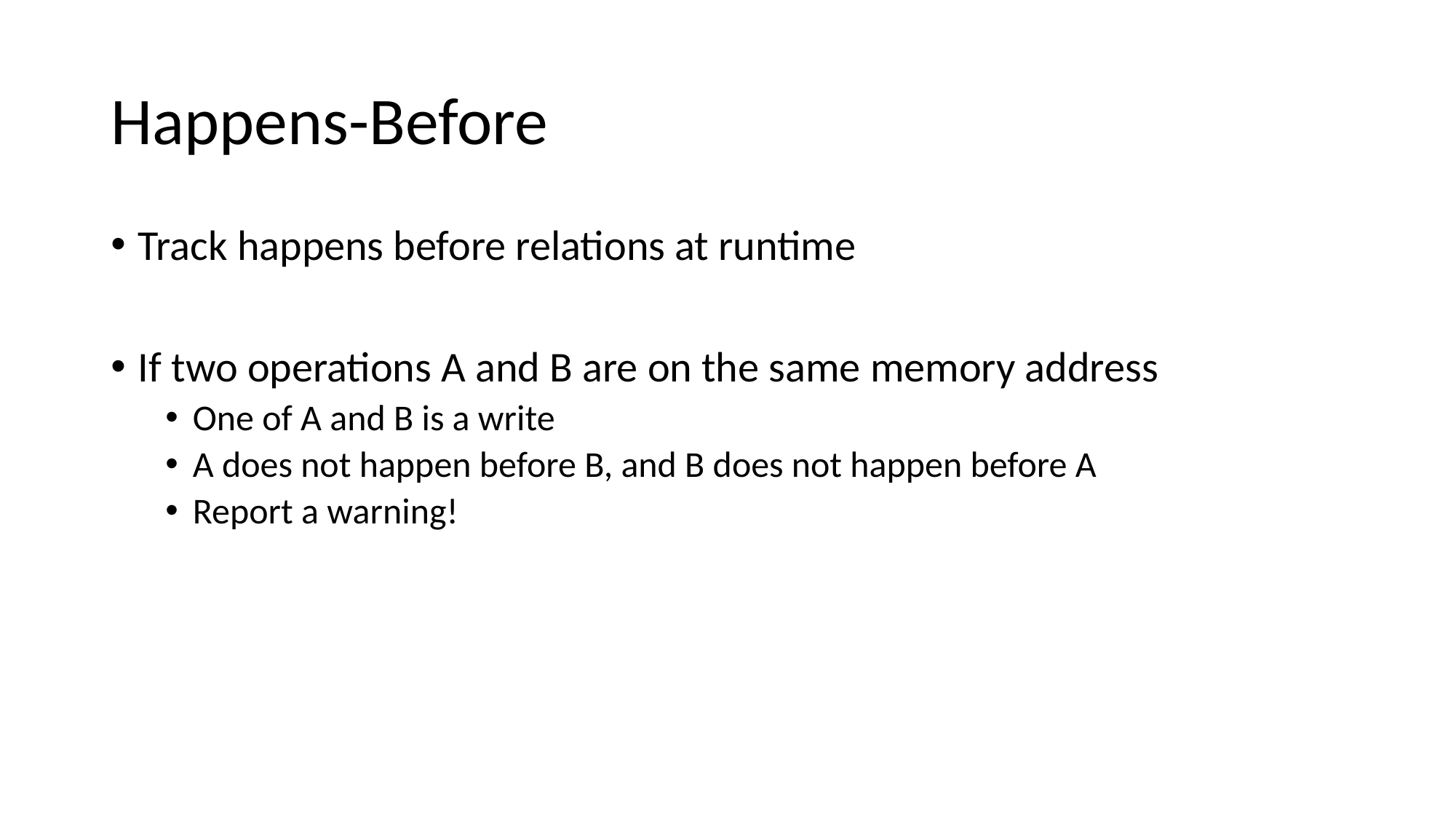

# Happens-Before
Track happens before relations at runtime

If two operations A and B are on the same memory address
One of A and B is a write
A does not happen before B, and B does not happen before A
Report a warning!